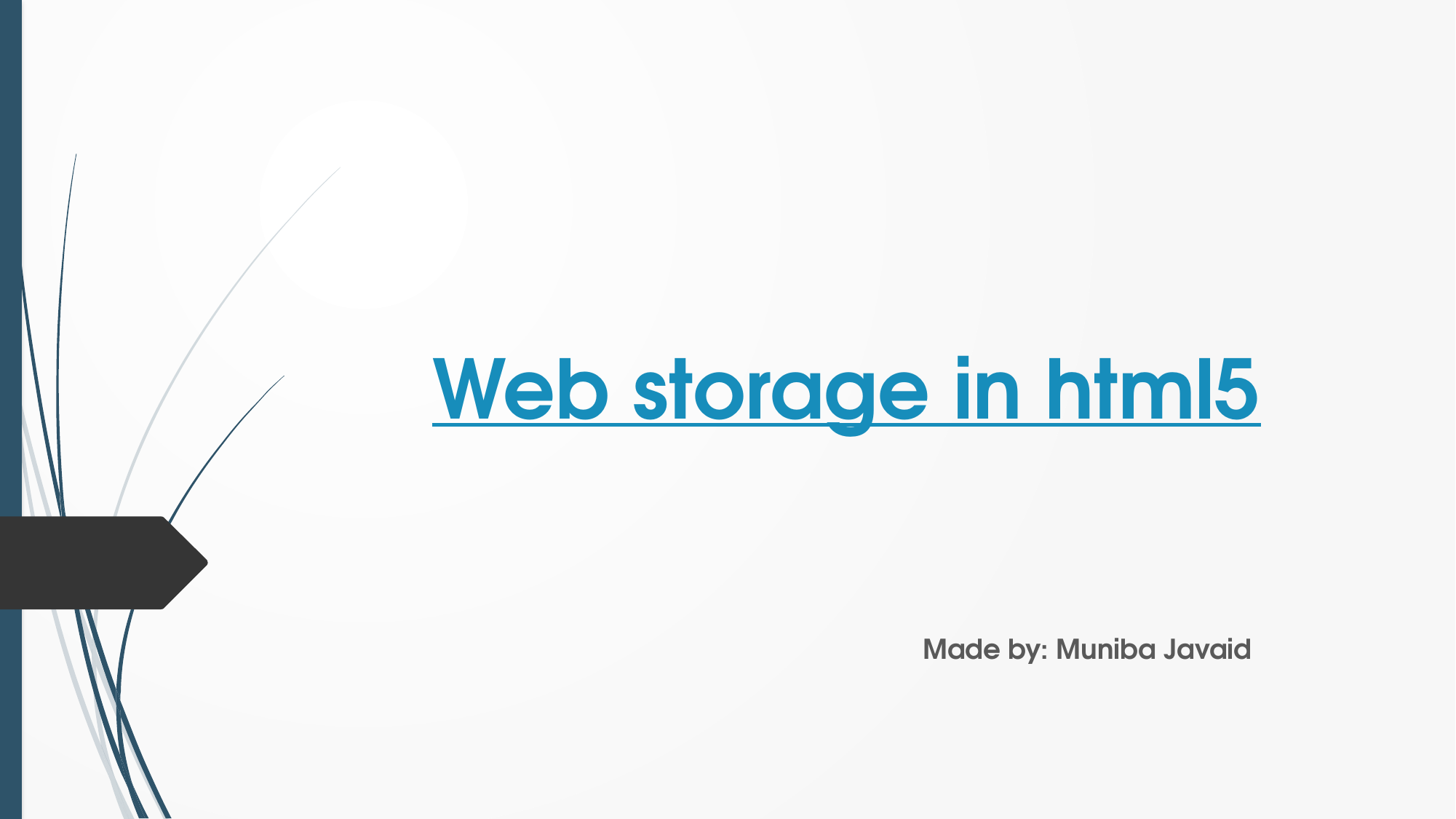

# Web storage in html5
Made by: Muniba Javaid